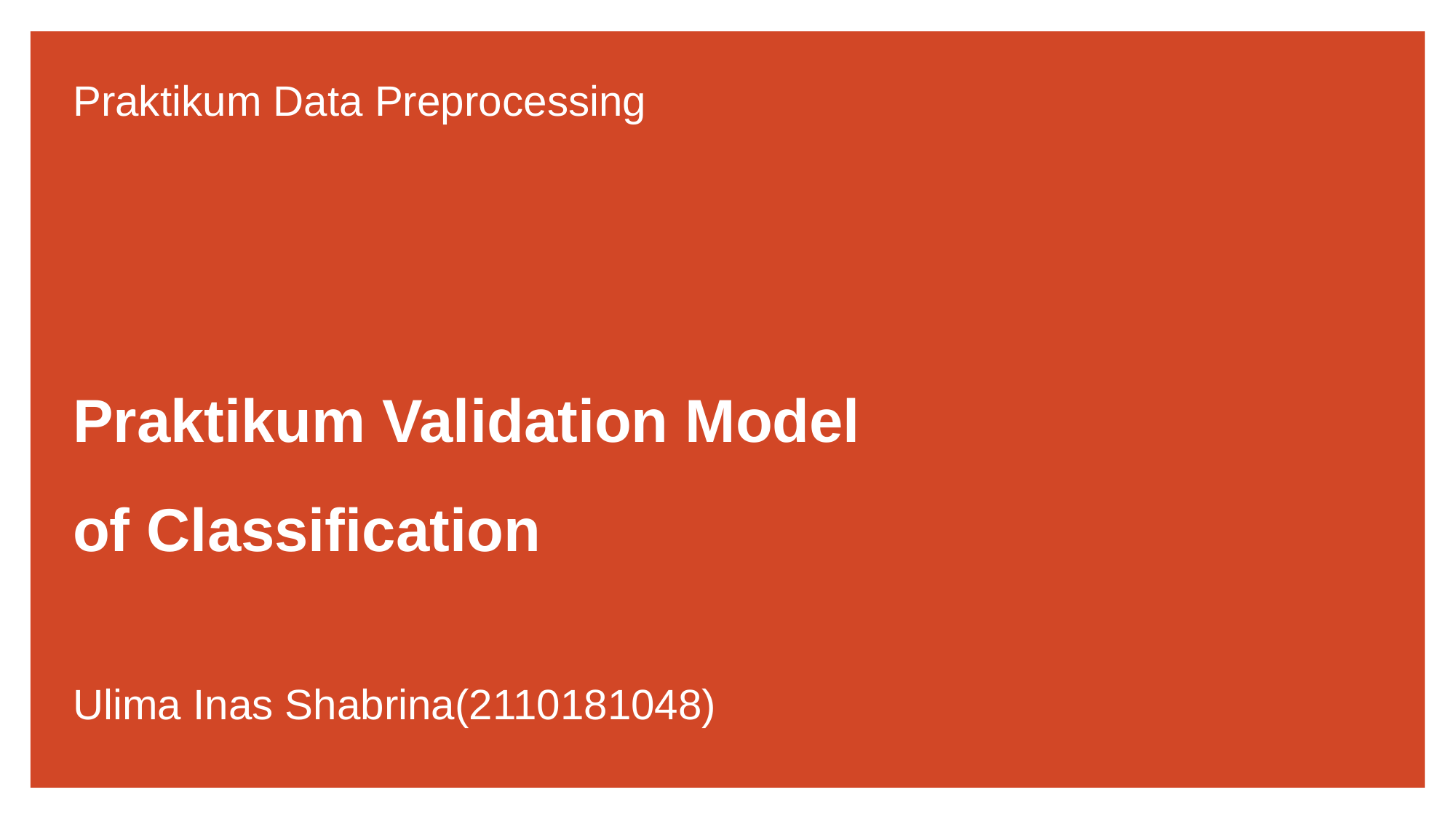

# Praktikum Data Preprocessing
Praktikum Validation Model of Classification
Ulima Inas Shabrina(2110181048)